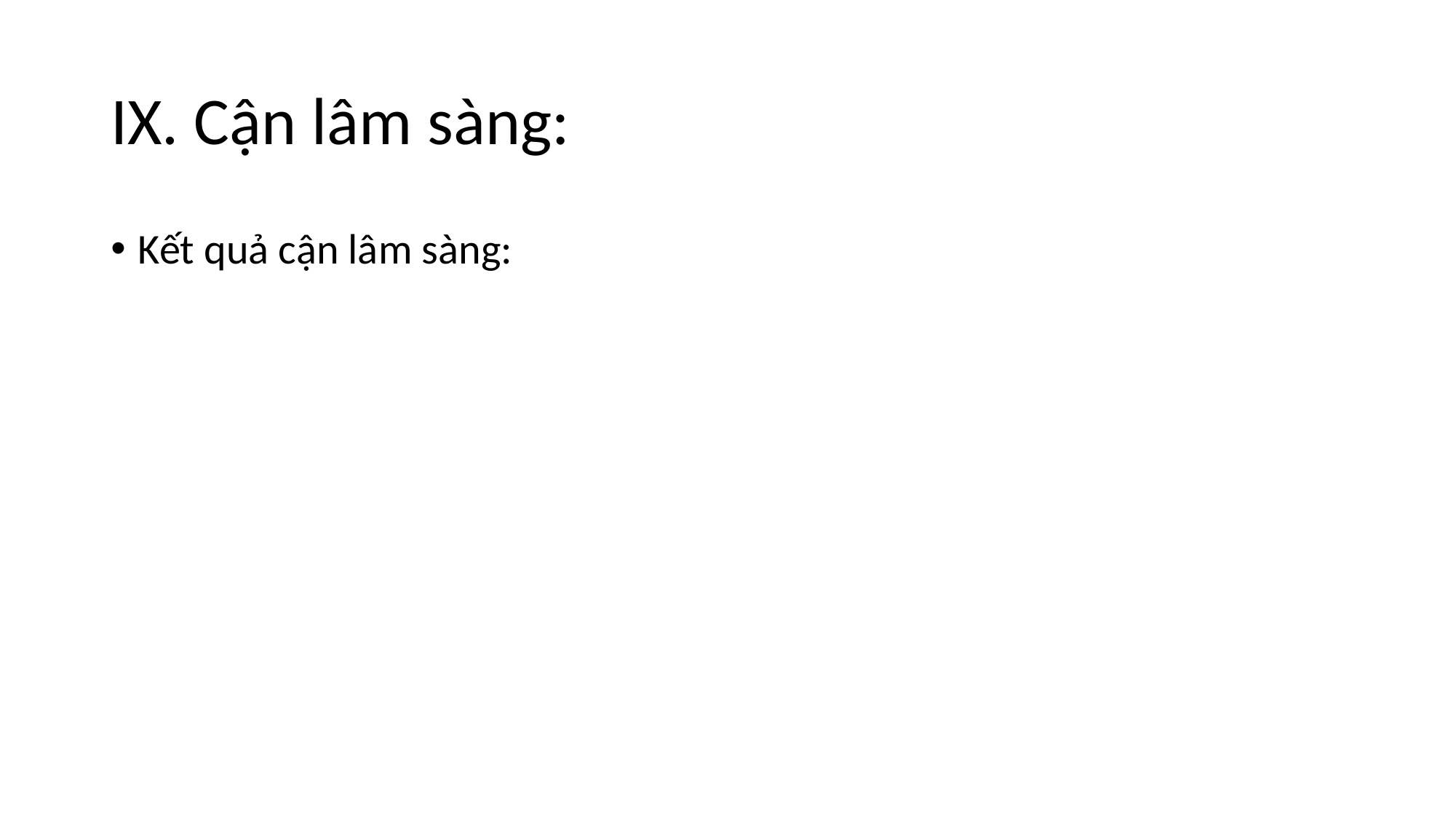

# IX. Cận lâm sàng:
Kết quả cận lâm sàng: